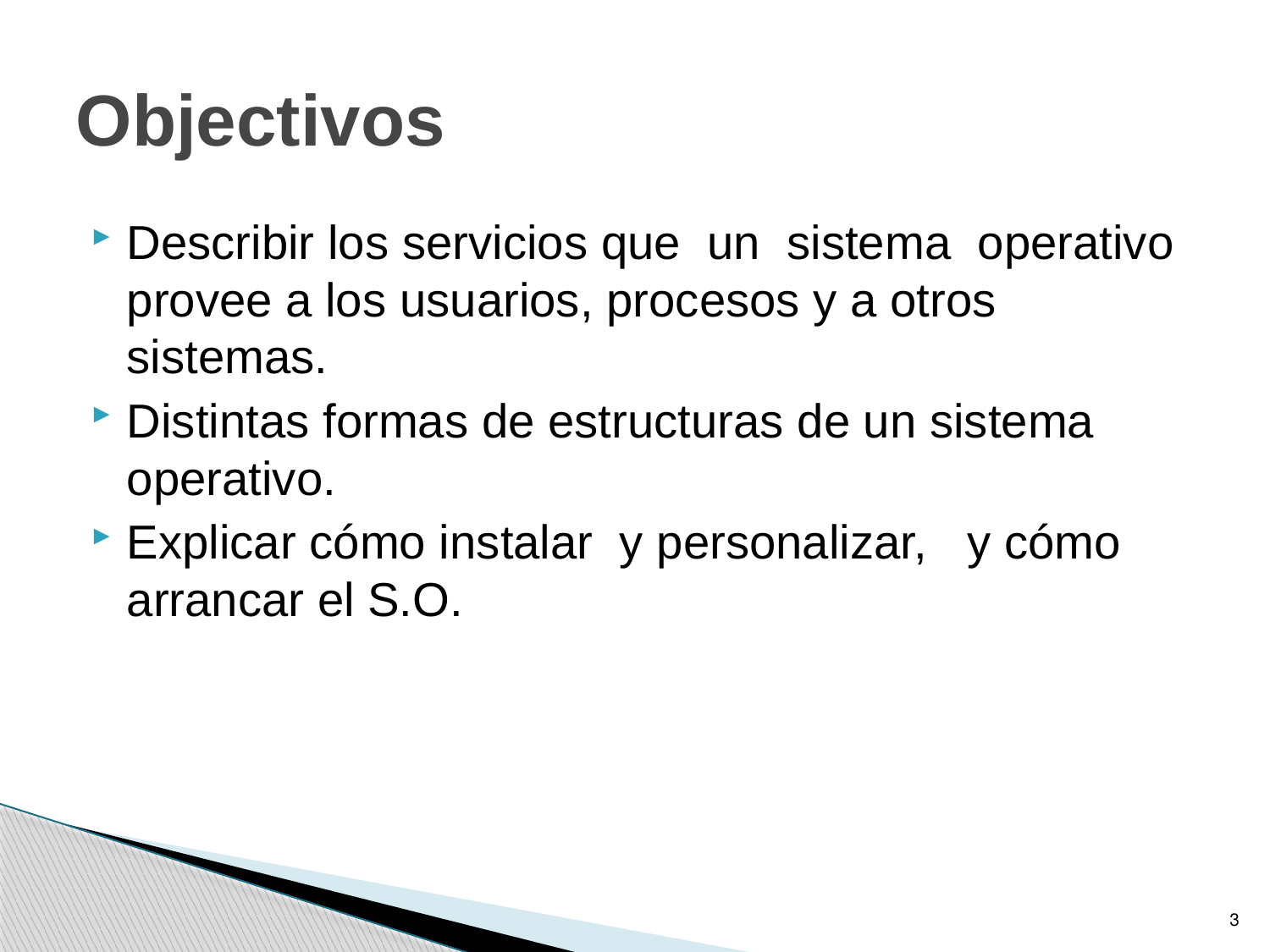

# Objectivos
Describir los servicios que  un  sistema  operativo provee a los usuarios, procesos y a otros  sistemas.
Distintas formas de estructuras de un sistema operativo.
Explicar cómo instalar  y personalizar,   y cómo arrancar el S.O.
3